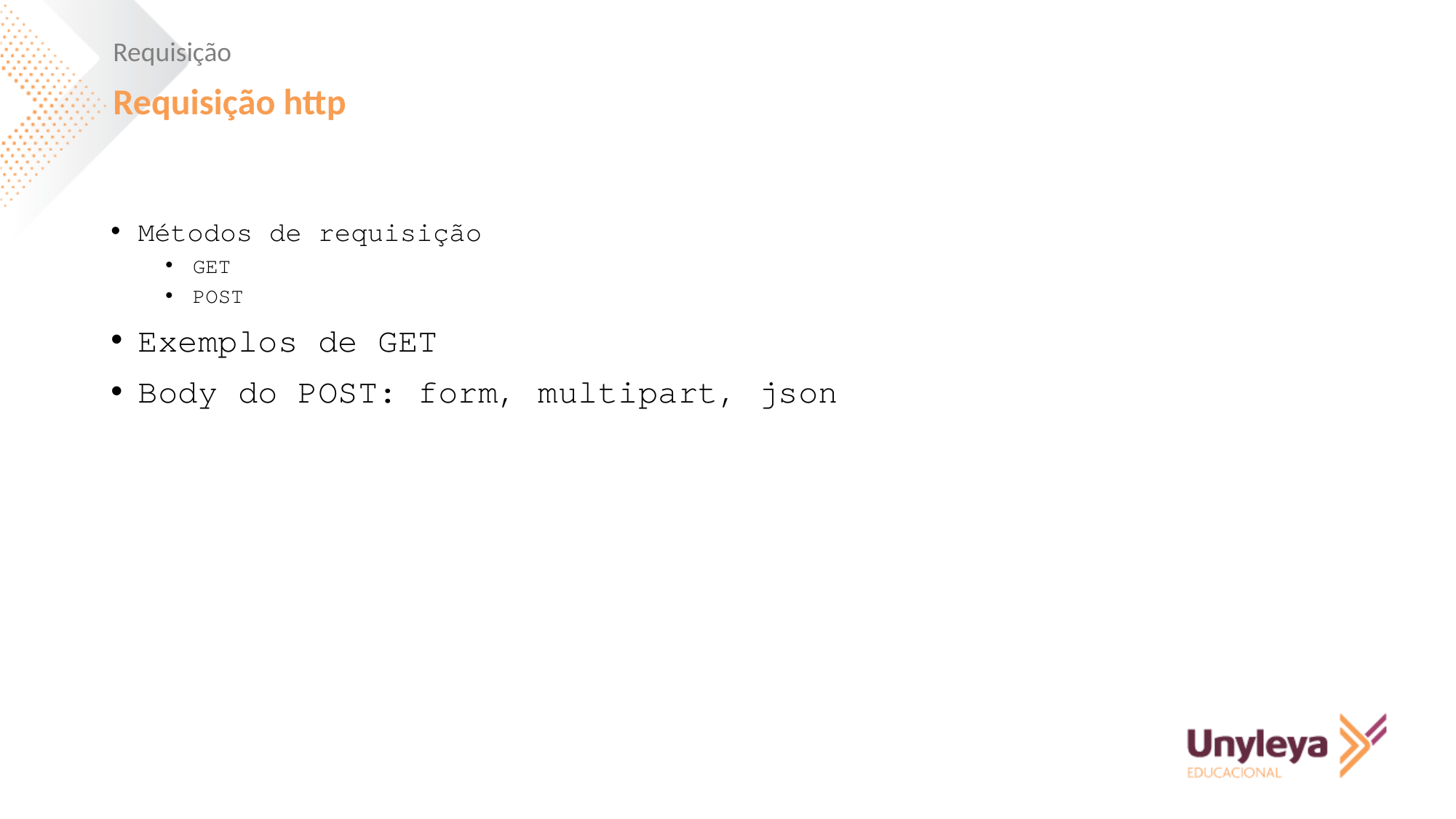

Requisição
Requisição http
Métodos de requisição
GET
POST
Exemplos de GET
Body do POST: form, multipart, json